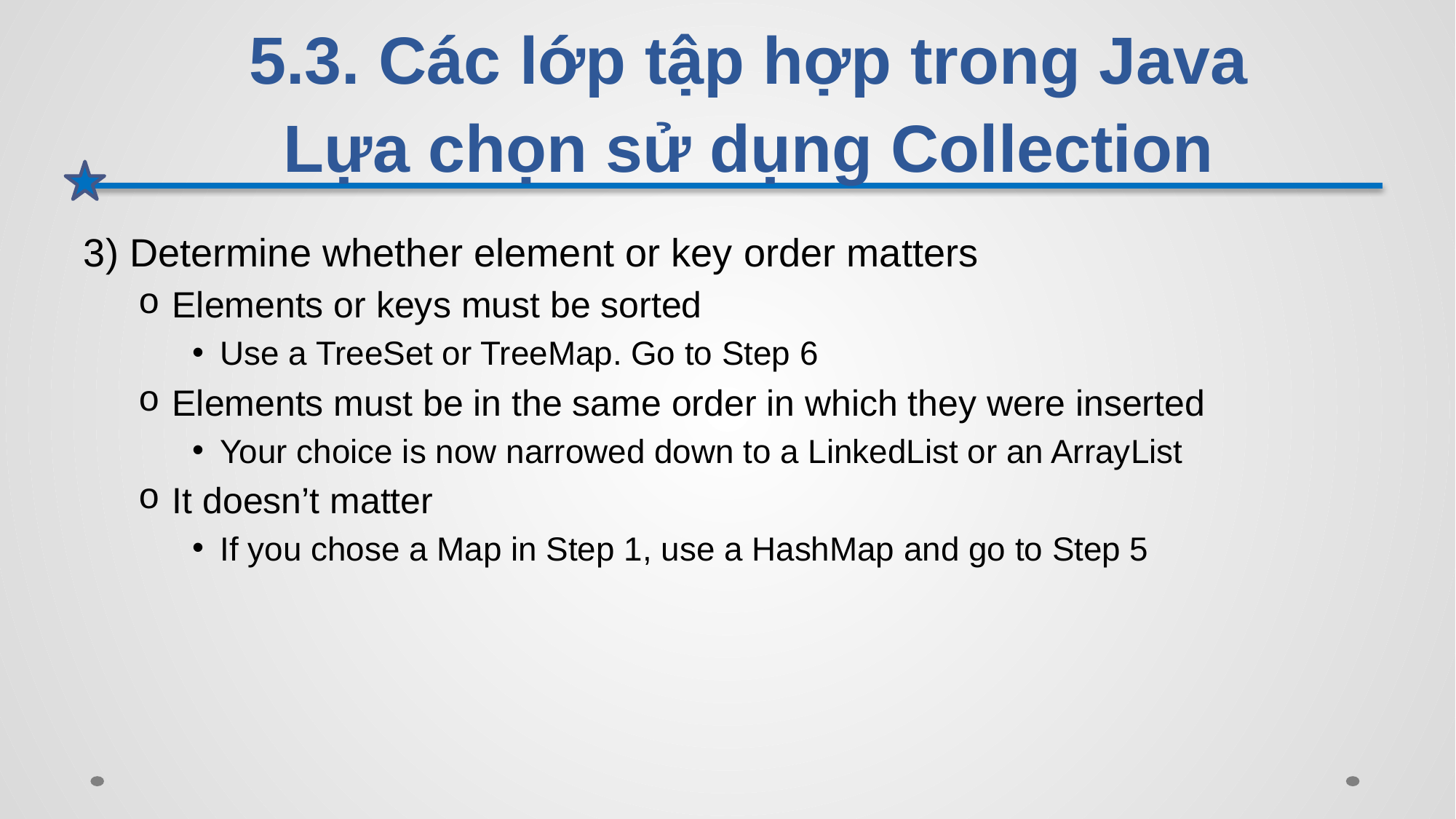

# 5.3. Các lớp tập hợp trong Java Lựa chọn sử dụng Collection
3) Determine whether element or key order matters
Elements or keys must be sorted
Use a TreeSet or TreeMap. Go to Step 6
Elements must be in the same order in which they were inserted
Your choice is now narrowed down to a LinkedList or an ArrayList
It doesn’t matter
If you chose a Map in Step 1, use a HashMap and go to Step 5